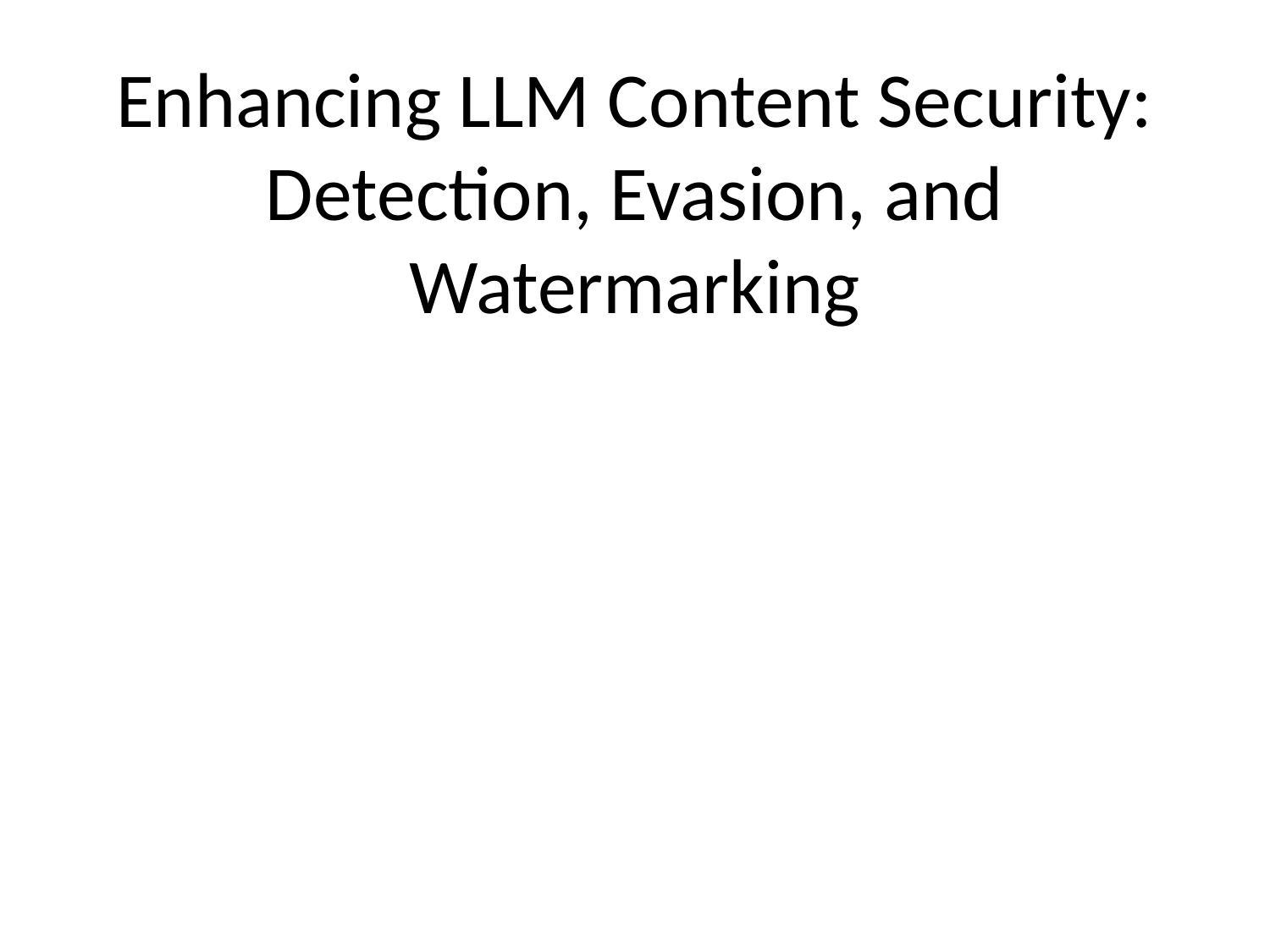

# Enhancing LLM Content Security: Detection, Evasion, and Watermarking